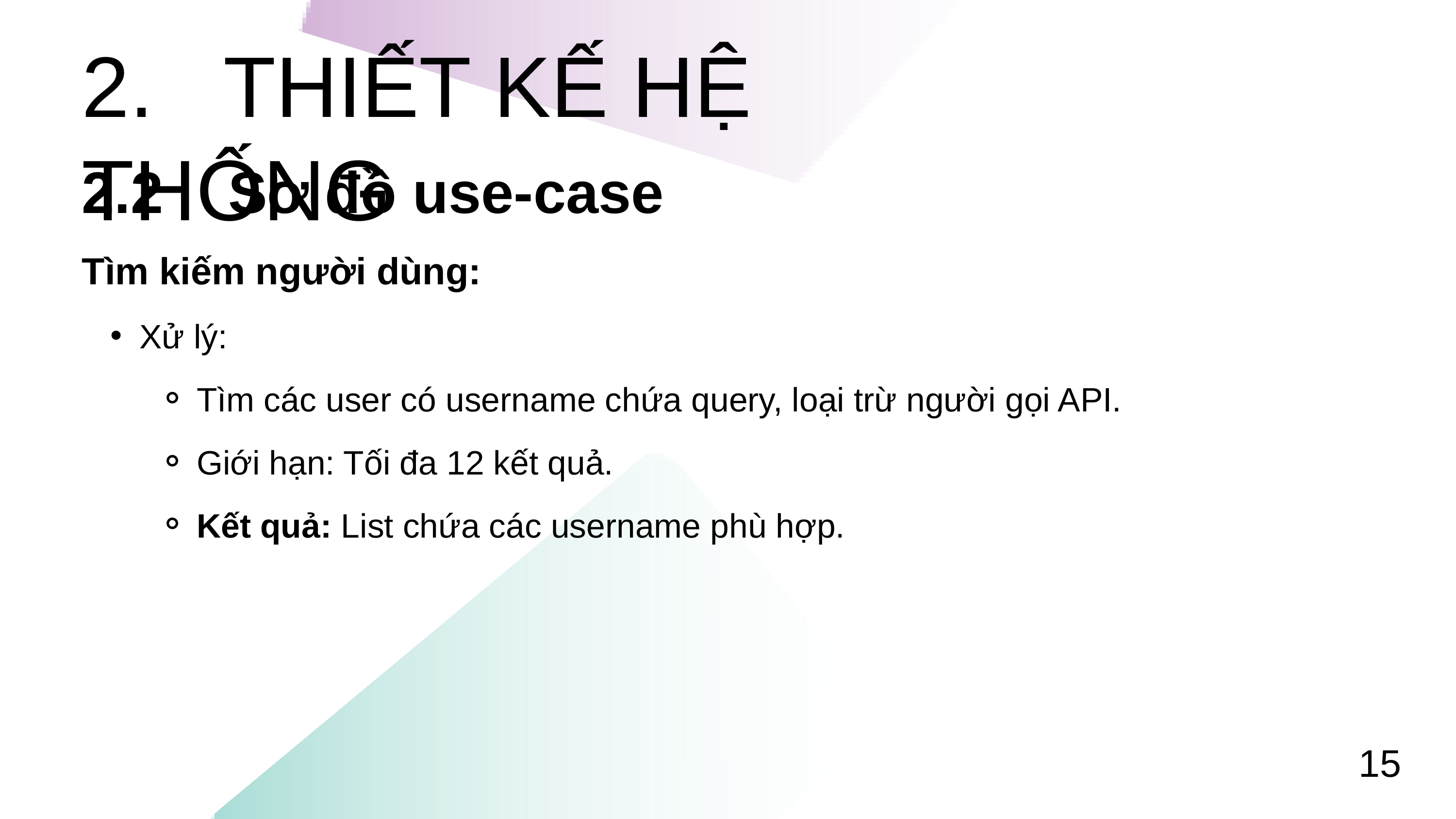

2.   THIẾT KẾ HỆ THỐNG
2.2    Sơ đồ use-case
Tìm kiếm người dùng:
Xử lý:
Tìm các user có username chứa query, loại trừ người gọi API.
Giới hạn: Tối đa 12 kết quả.
Kết quả: List chứa các username phù hợp.

15